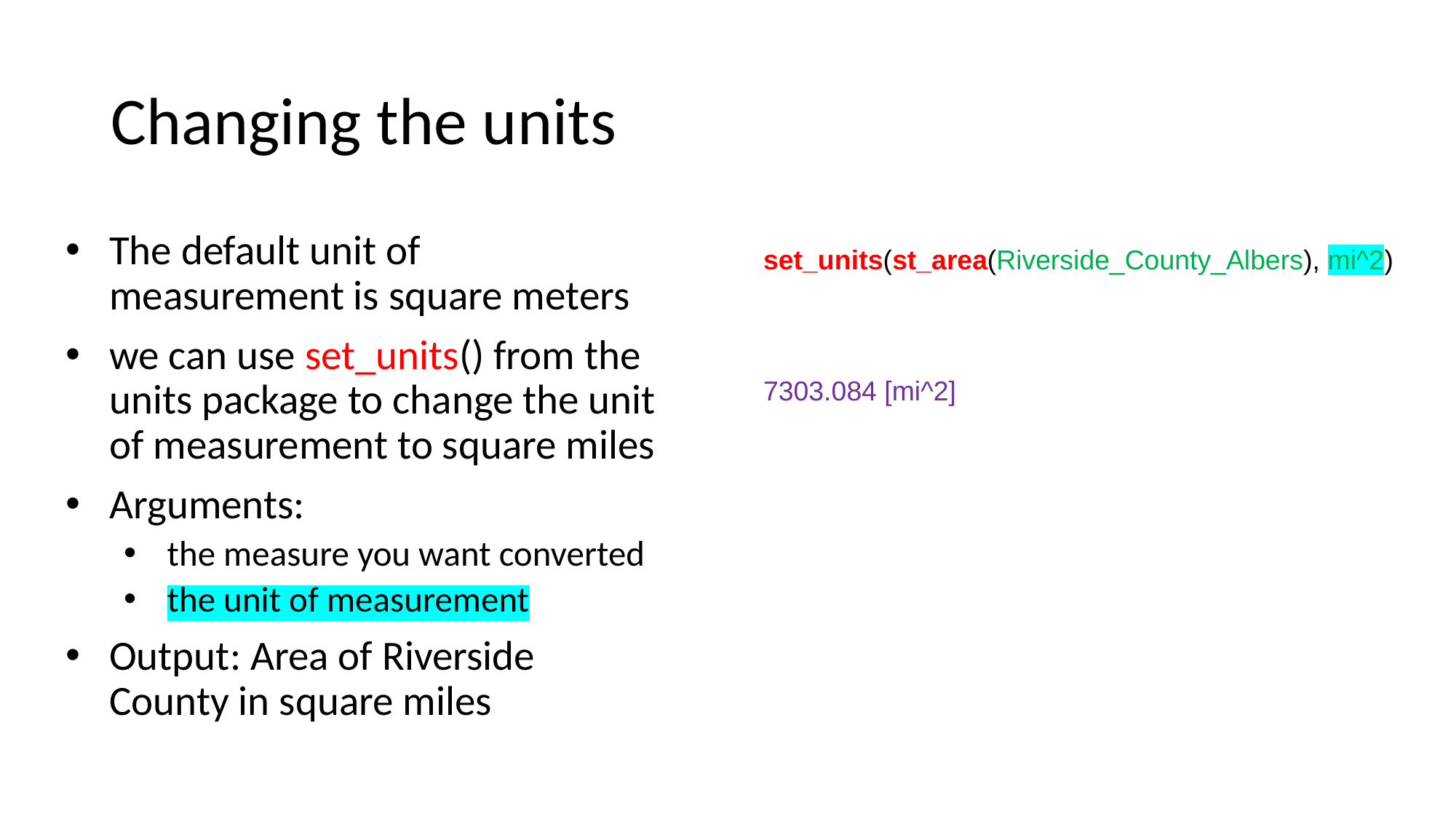

# Changing the units
The default unit of measurement is square meters
we can use set_units() from the units package to change the unit of measurement to square miles
Arguments:
the measure you want converted
the unit of measurement
Output: Area of Riverside County in square miles
set_units(st_area(Riverside_County_Albers), mi^2)

7303.084 [mi^2]